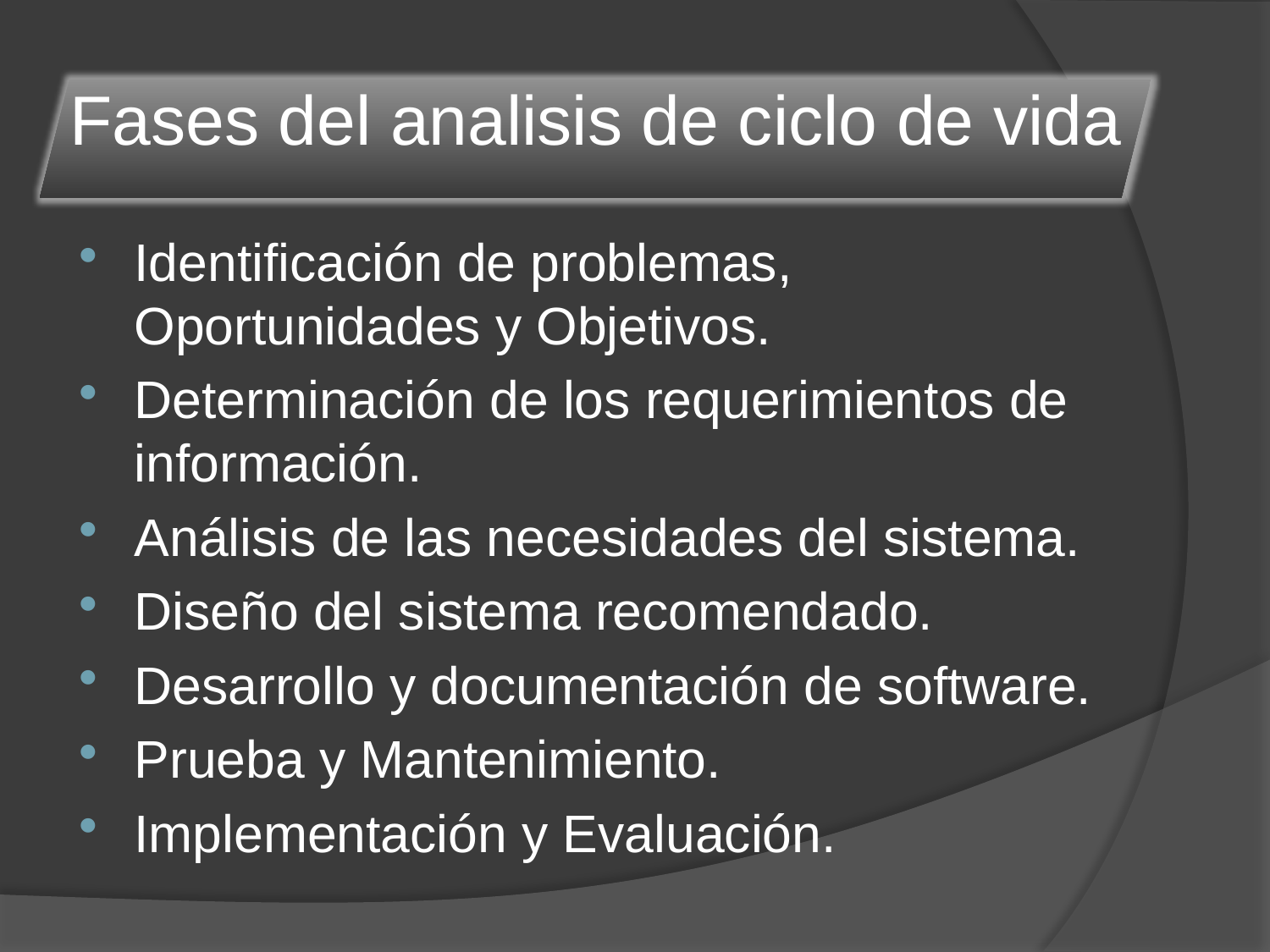

# Fases del analisis de ciclo de vida

Identificación de problemas, Oportunidades y Objetivos.
Determinación de los requerimientos de información.
Análisis de las necesidades del sistema.
Diseño del sistema recomendado.
Desarrollo y documentación de software.
Prueba y Mantenimiento.
Implementación y Evaluación.